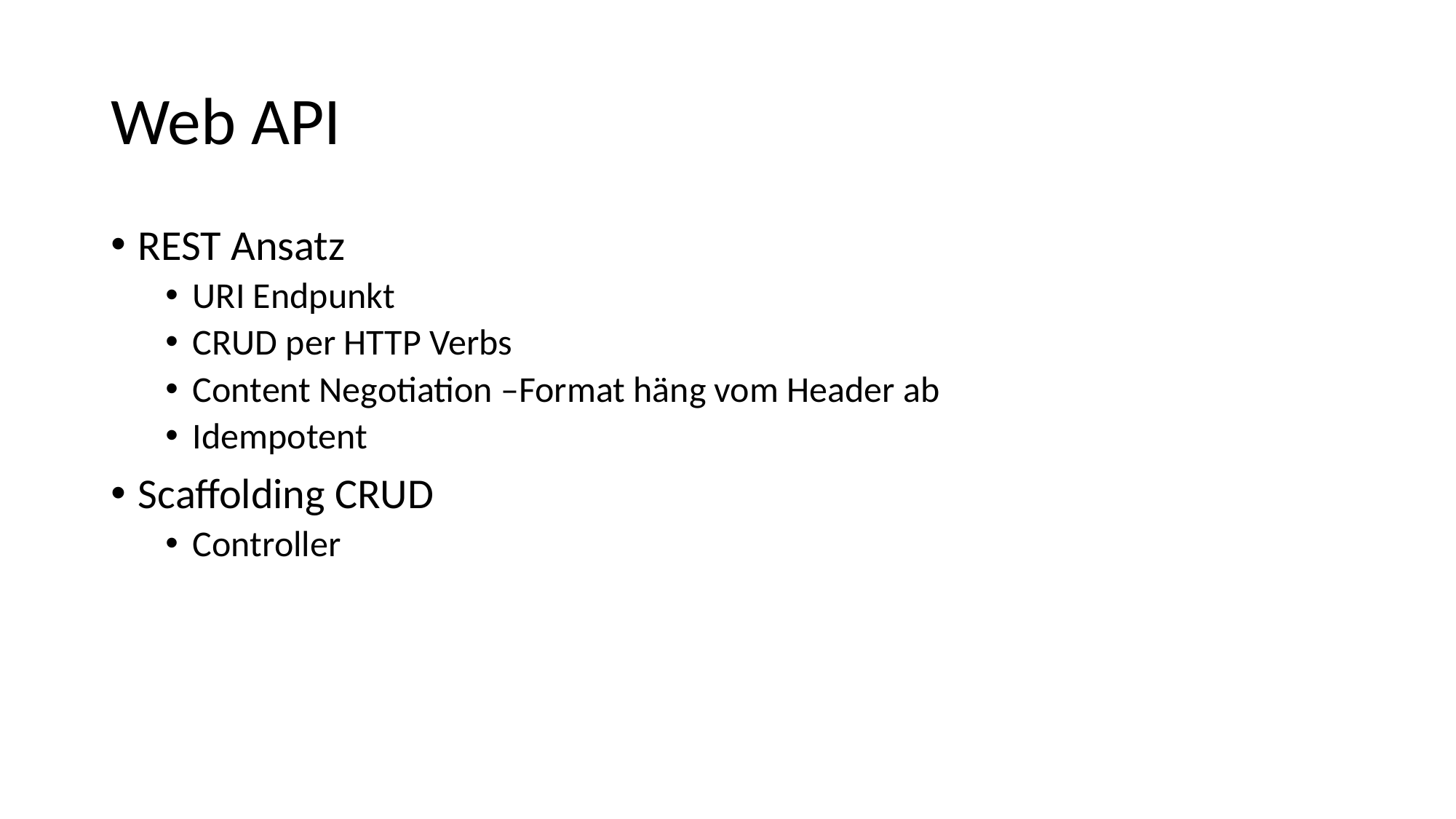

# Web API
REST Ansatz
URI Endpunkt
CRUD per HTTP Verbs
Content Negotiation –Format häng vom Header ab
Idempotent
Scaffolding CRUD
Controller